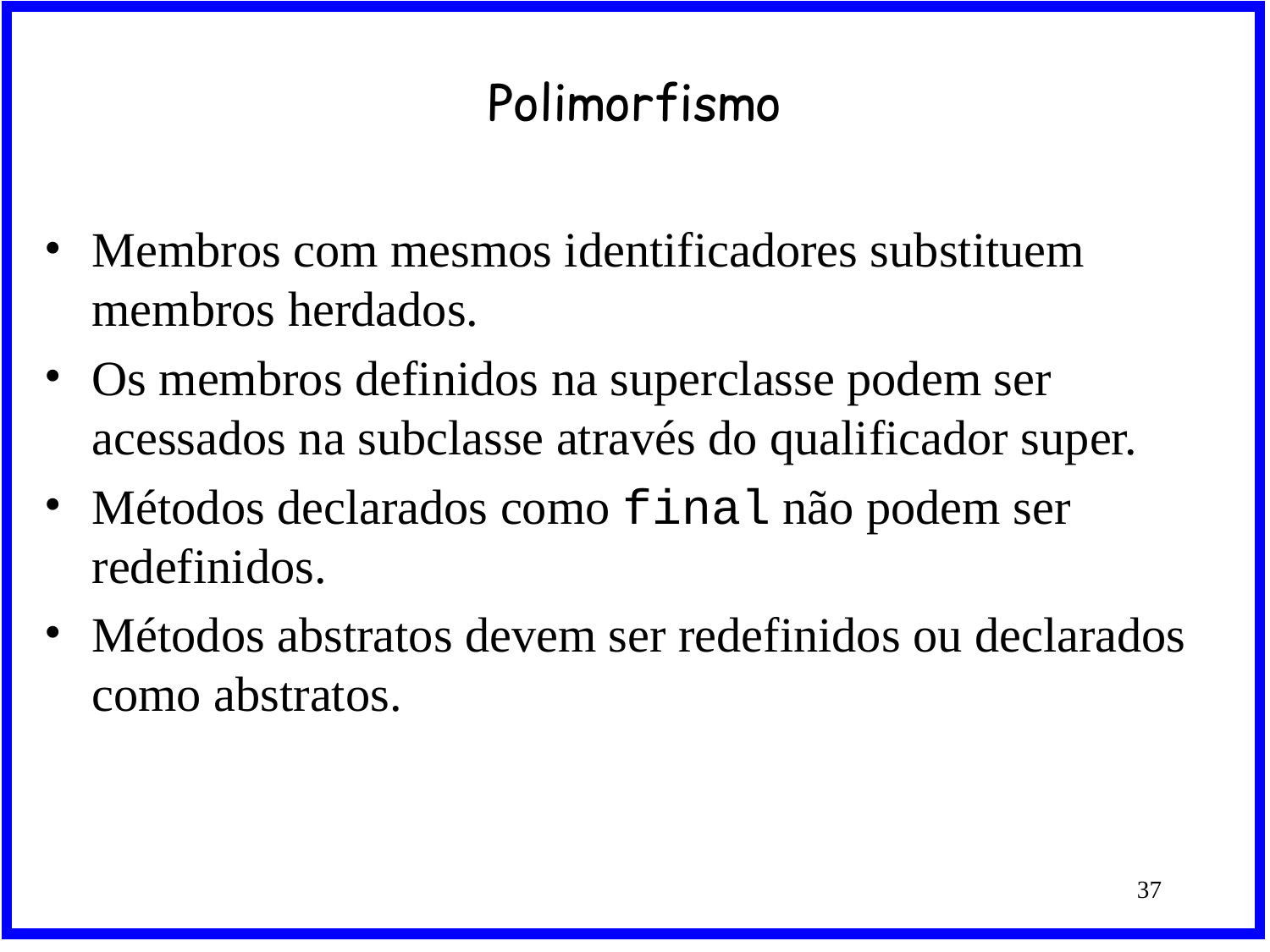

# Polimorfismo
Membros com mesmos identificadores substituem membros herdados.
Os membros definidos na superclasse podem ser acessados na subclasse através do qualificador super.
Métodos declarados como final não podem ser redefinidos.
Métodos abstratos devem ser redefinidos ou declarados como abstratos.

37